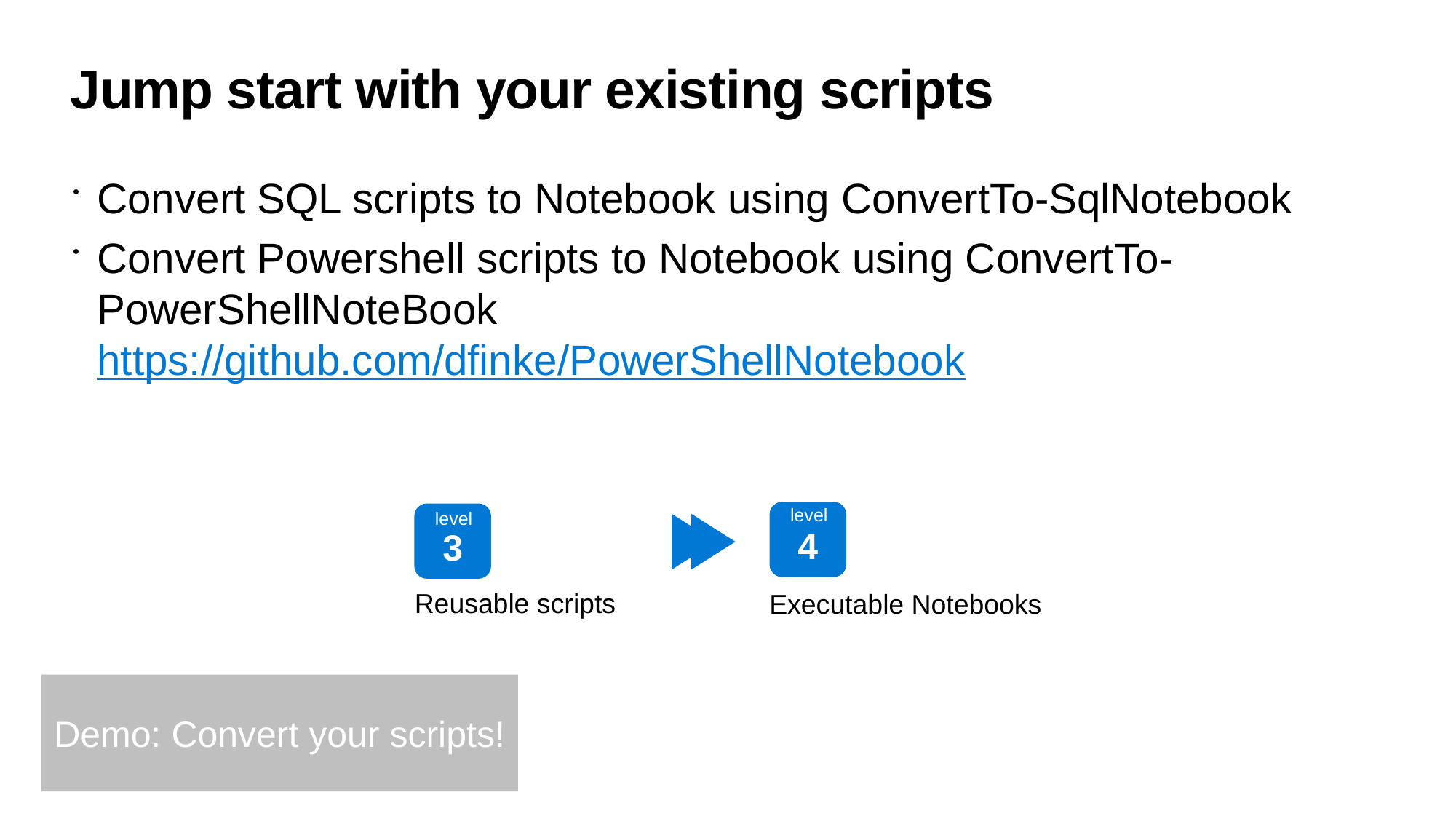

# Jump start with your existing scripts
Convert SQL scripts to Notebook using ConvertTo-SqlNotebook
Convert Powershell scripts to Notebook using ConvertTo-PowerShellNoteBook
https://github.com/dfinke/PowerShellNotebook
4
level
Executable Notebooks
3
level
Reusable scripts

Demo: Convert your scripts!